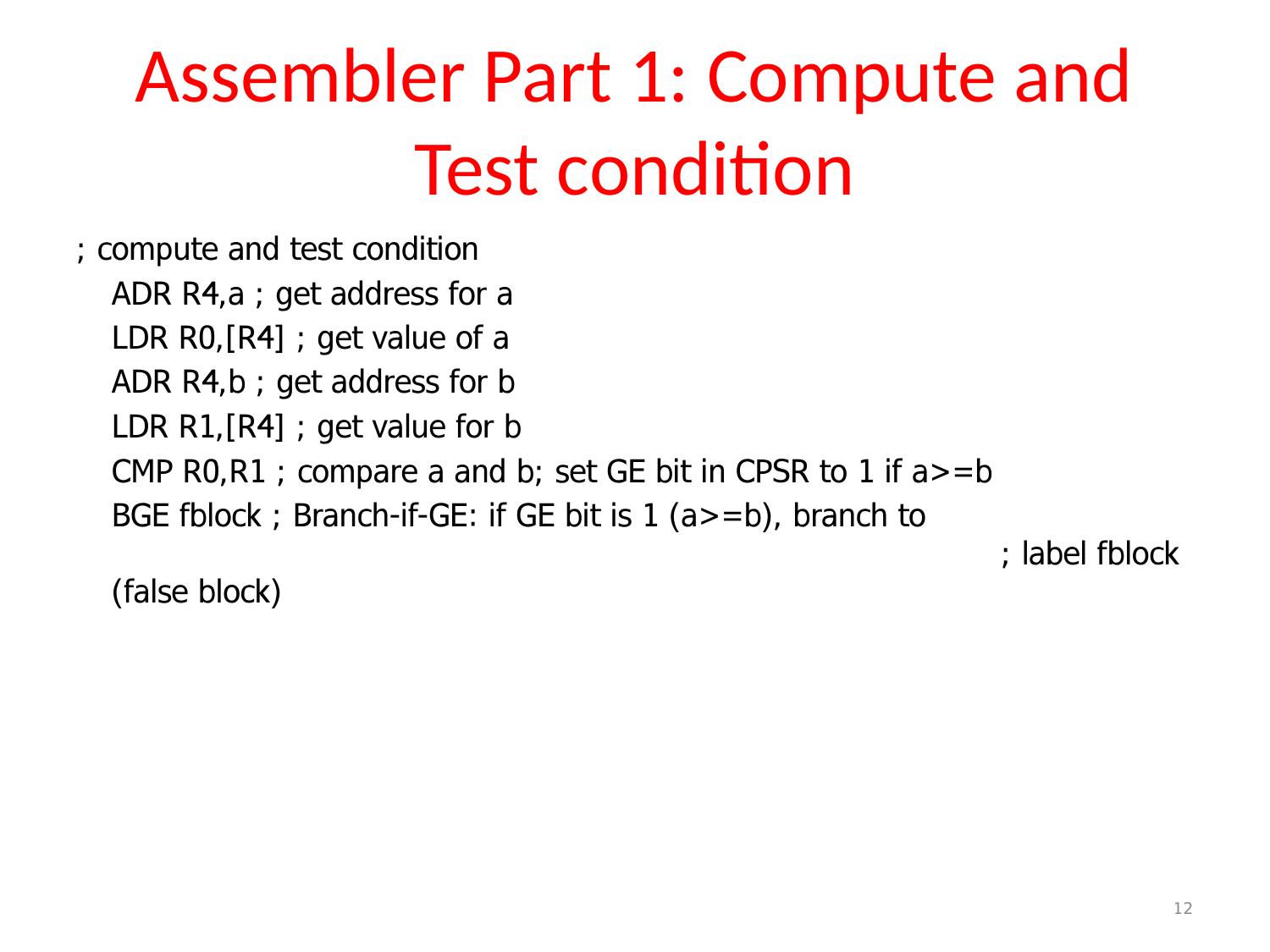

# Assembler Part 1: Compute and Test condition
; compute and test condition
	ADR R4,a ; get address for a
	LDR R0,[R4] ; get value of a
	ADR R4,b ; get address for b
	LDR R1,[R4] ; get value for b
	CMP R0,R1 ; compare a and b; set GE bit in CPSR to 1 if a>=b
	BGE fblock ; Branch-if-GE: if GE bit is 1 (a>=b), branch to 					  				; label fblock (false block)
12